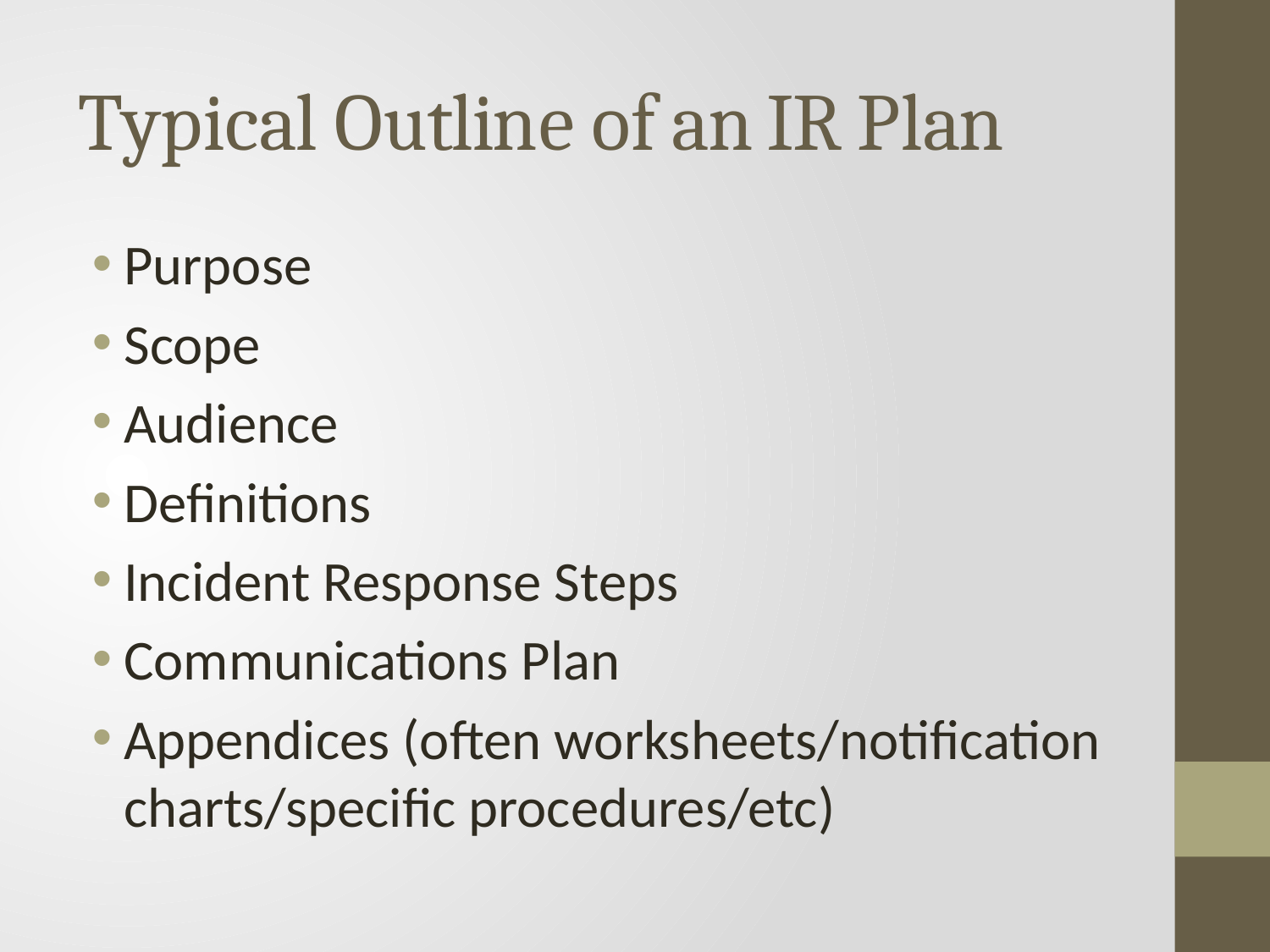

# Typical Outline of an IR Plan
Purpose
Scope
Audience
Definitions
Incident Response Steps
Communications Plan
Appendices (often worksheets/notification charts/specific procedures/etc)